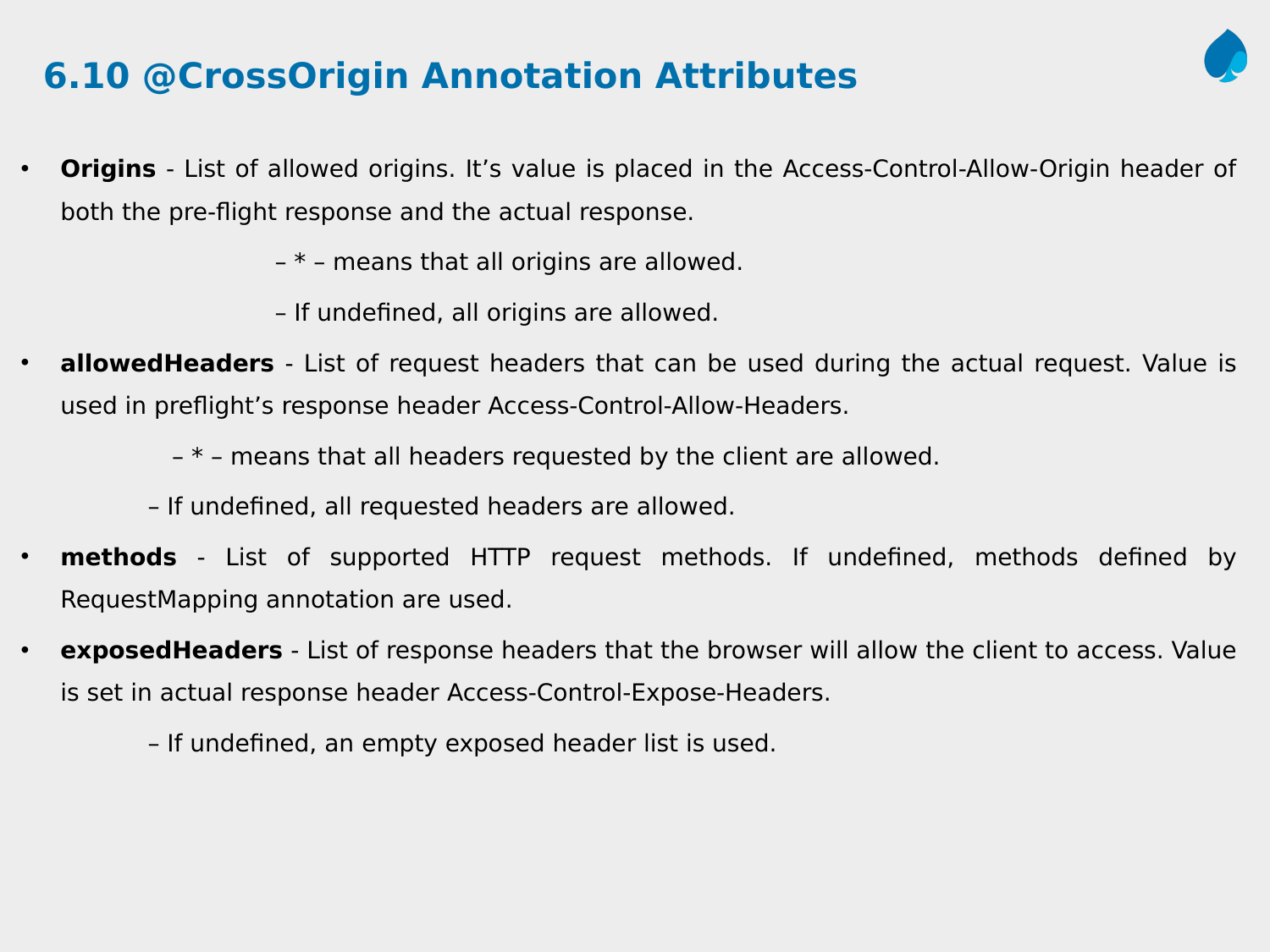

# 6.10 @CrossOrigin Annotation Attributes
Origins - List of allowed origins. It’s value is placed in the Access-Control-Allow-Origin header of both the pre-flight response and the actual response.
		– * – means that all origins are allowed.
		– If undefined, all origins are allowed.
allowedHeaders - List of request headers that can be used during the actual request. Value is used in preflight’s response header Access-Control-Allow-Headers.
	– * – means that all headers requested by the client are allowed.
	– If undefined, all requested headers are allowed.
methods - List of supported HTTP request methods. If undefined, methods defined by RequestMapping annotation are used.
exposedHeaders - List of response headers that the browser will allow the client to access. Value is set in actual response header Access-Control-Expose-Headers.
	– If undefined, an empty exposed header list is used.